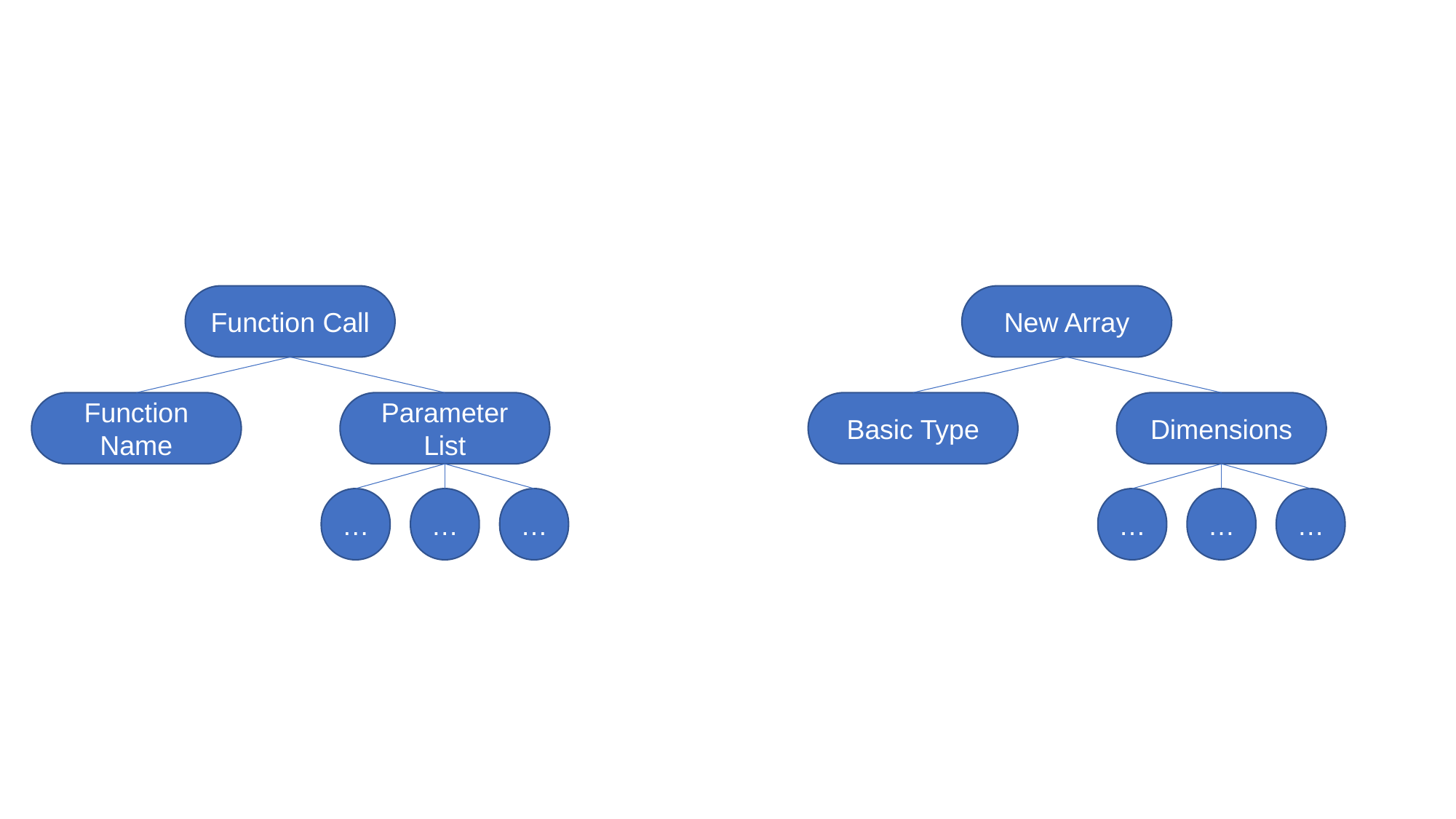

Function Call
New Array
Function Name
Parameter List
Basic Type
Dimensions
…
…
…
…
…
…